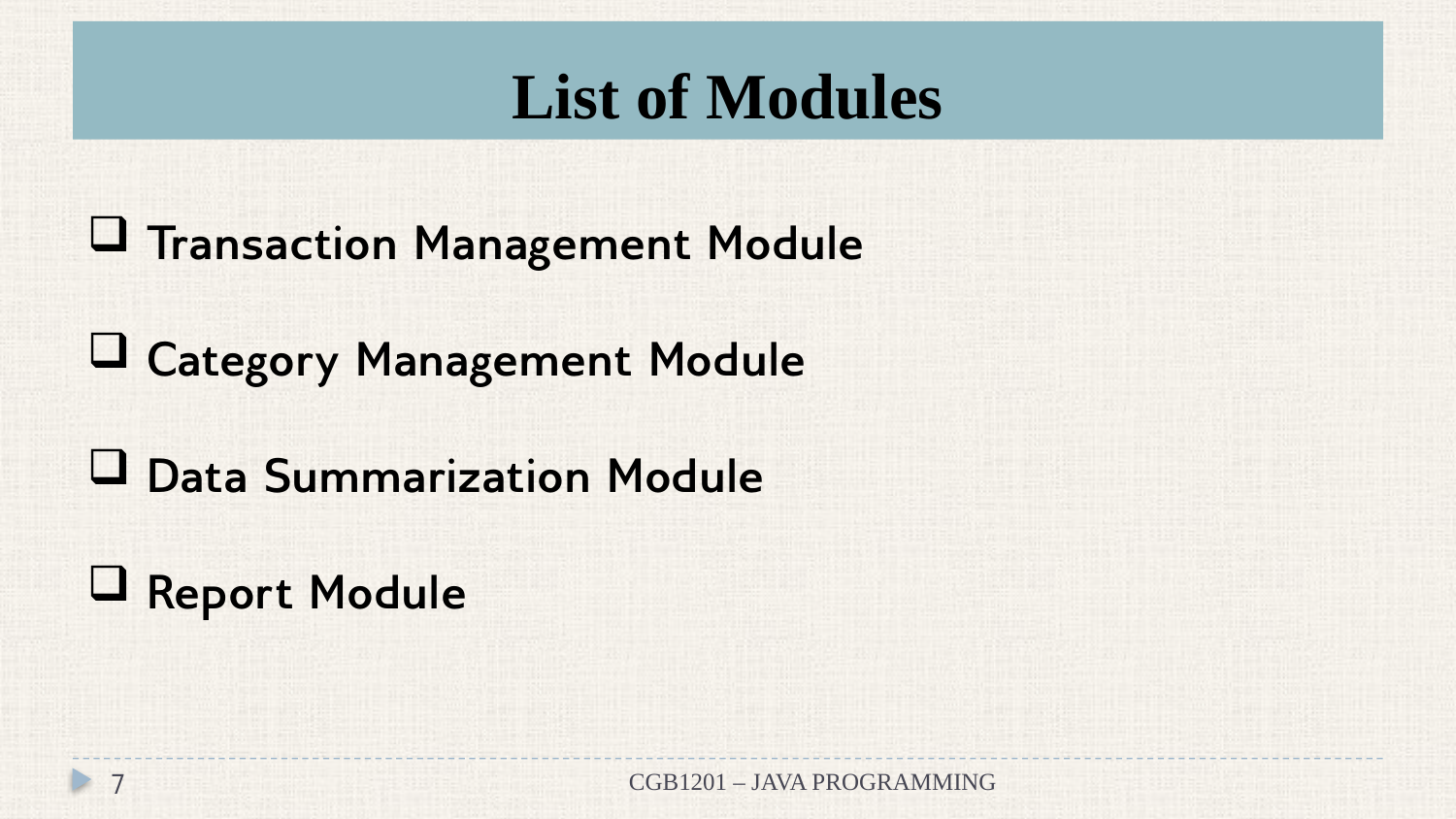

# List of Modules
 Transaction Management Module
 Category Management Module
 Data Summarization Module
 Report Module

7
CGB1201 – JAVA PROGRAMMING